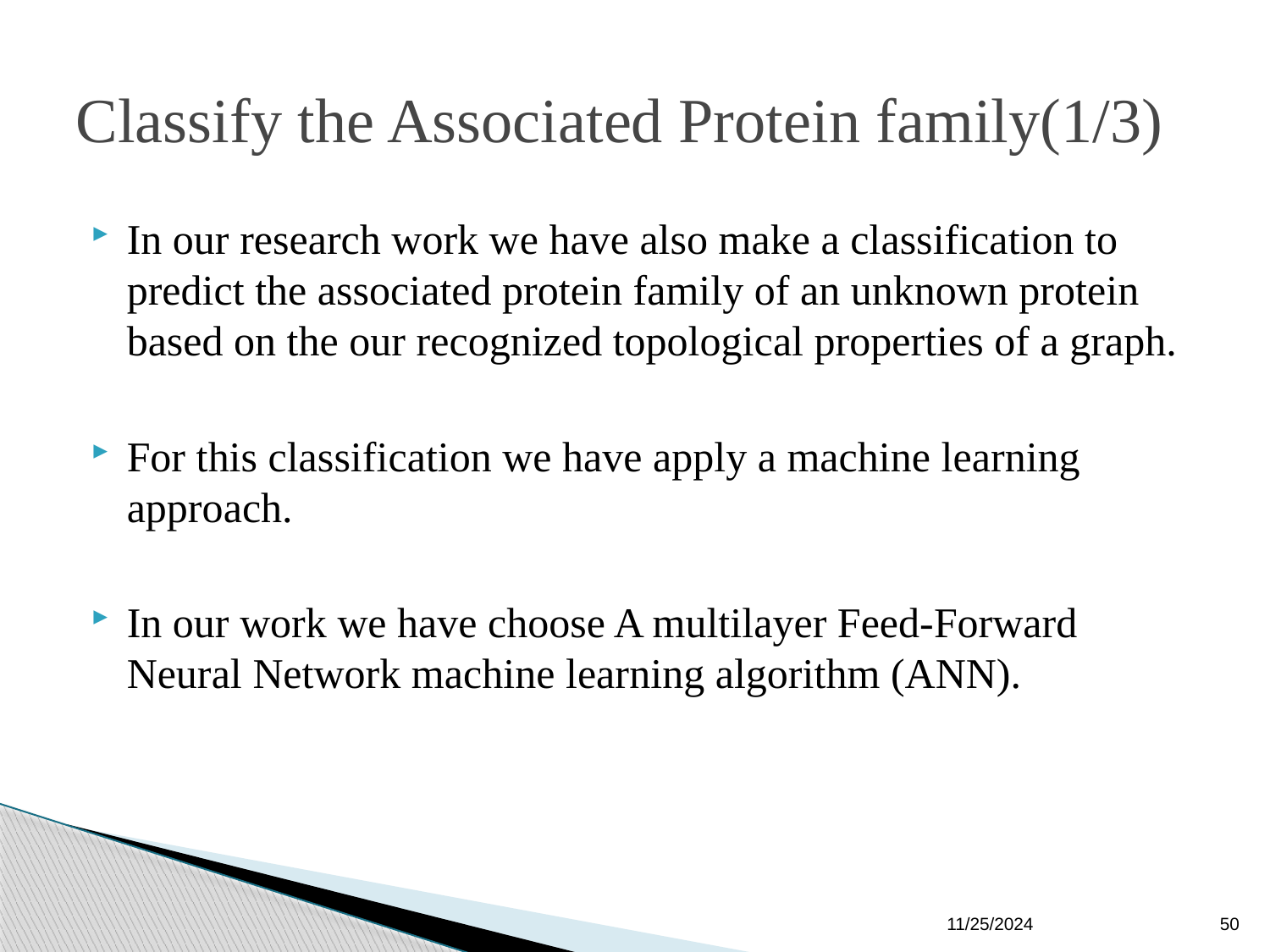

# Classify the Associated Protein family(1/3)
In our research work we have also make a classification to predict the associated protein family of an unknown protein based on the our recognized topological properties of a graph.

For this classification we have apply a machine learning approach.

In our work we have choose A multilayer Feed-Forward Neural Network machine learning algorithm (ANN).
11/25/2024
50